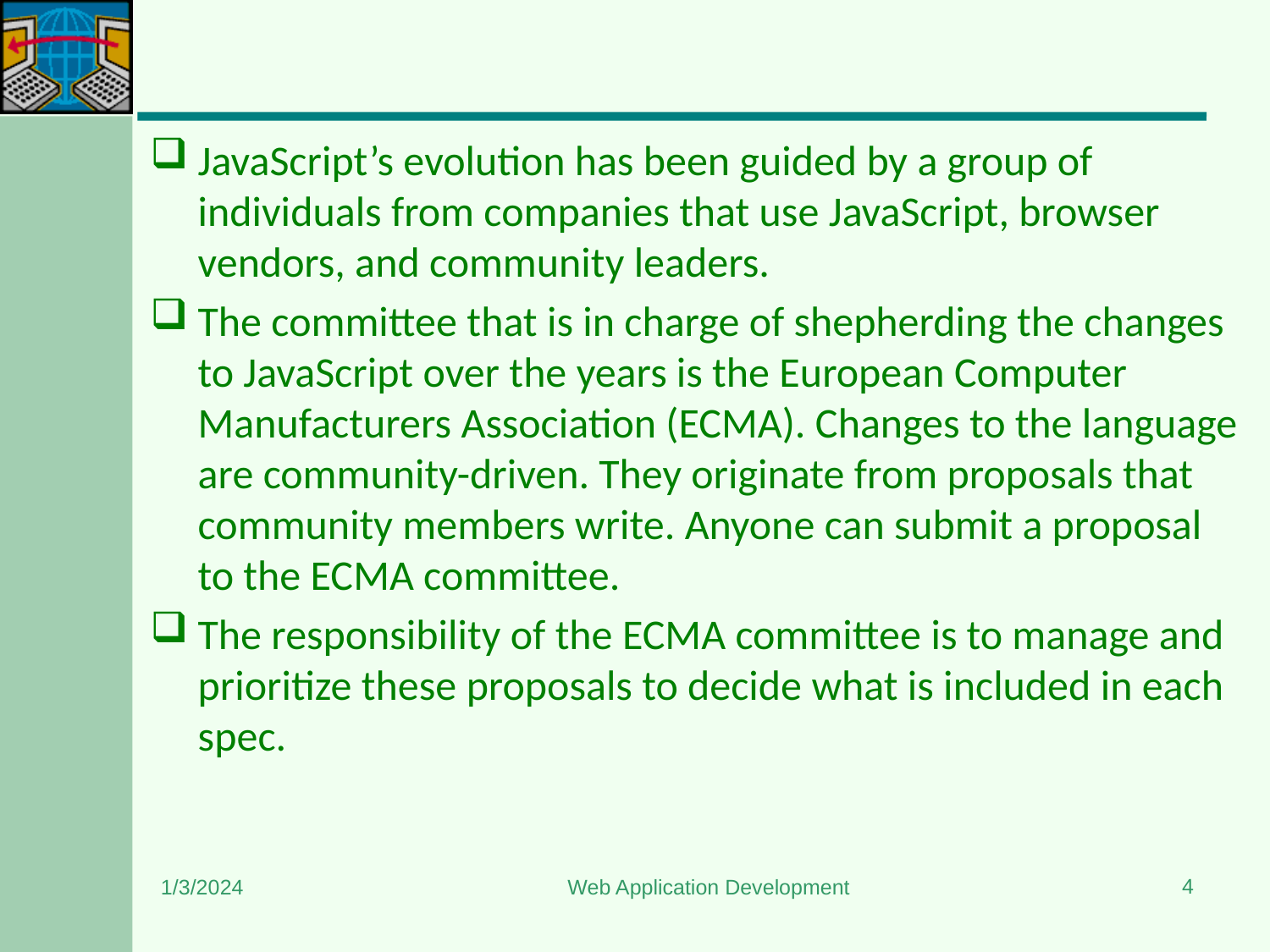

#
JavaScript’s evolution has been guided by a group of individuals from companies that use JavaScript, browser vendors, and community leaders.
The committee that is in charge of shepherding the changes to JavaScript over the years is the European Computer Manufacturers Association (ECMA). Changes to the language are community-driven. They originate from proposals that community members write. Anyone can submit a proposal to the ECMA committee.
The responsibility of the ECMA committee is to manage and prioritize these proposals to decide what is included in each spec.

4
1/3/2024
Web Application Development